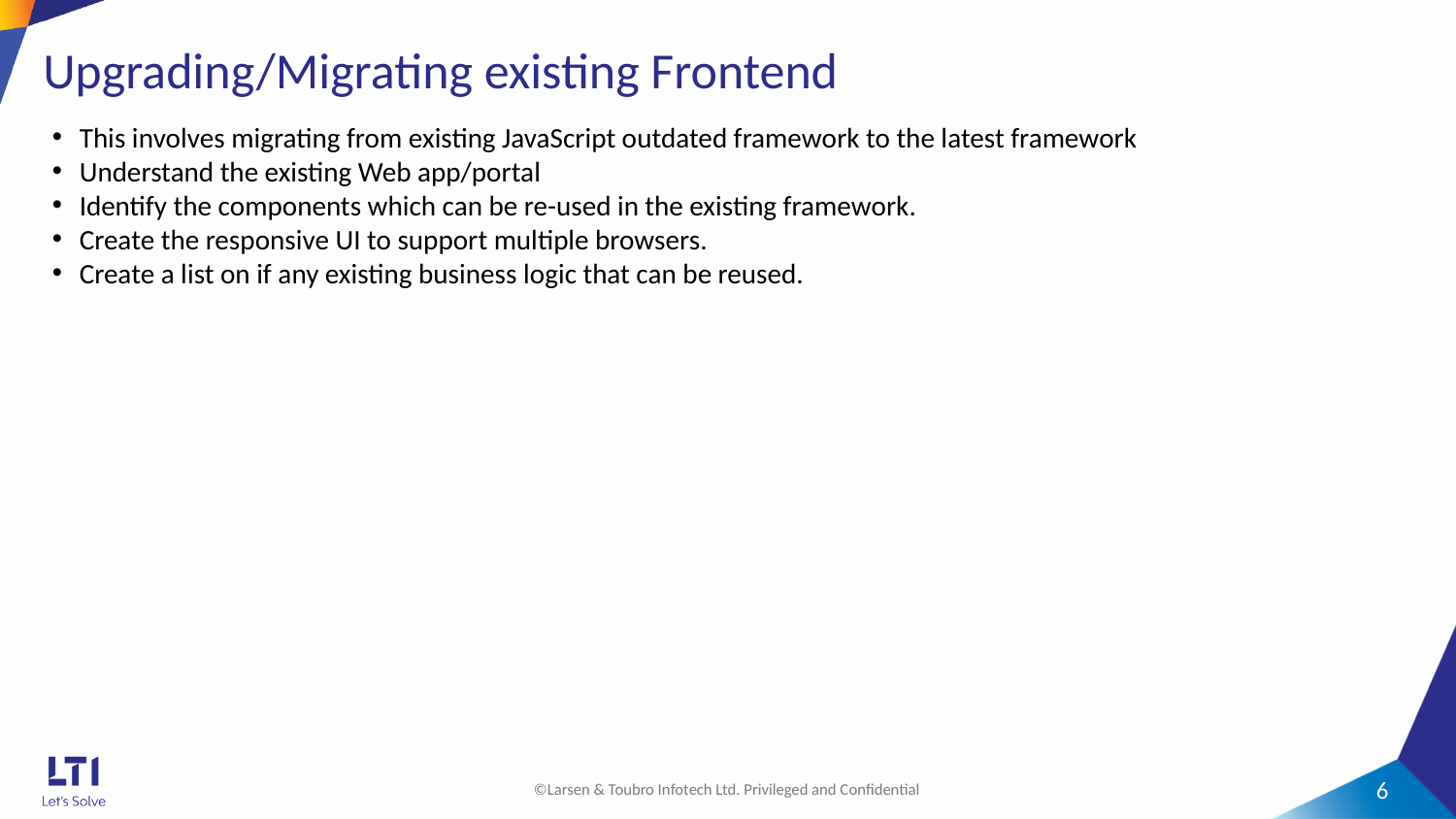

# Upgrading/Migrating existing Frontend
This involves migrating from existing JavaScript outdated framework to the latest framework
Understand the existing Web app/portal
Identify the components which can be re-used in the existing framework.
Create the responsive UI to support multiple browsers.
Create a list on if any existing business logic that can be reused.